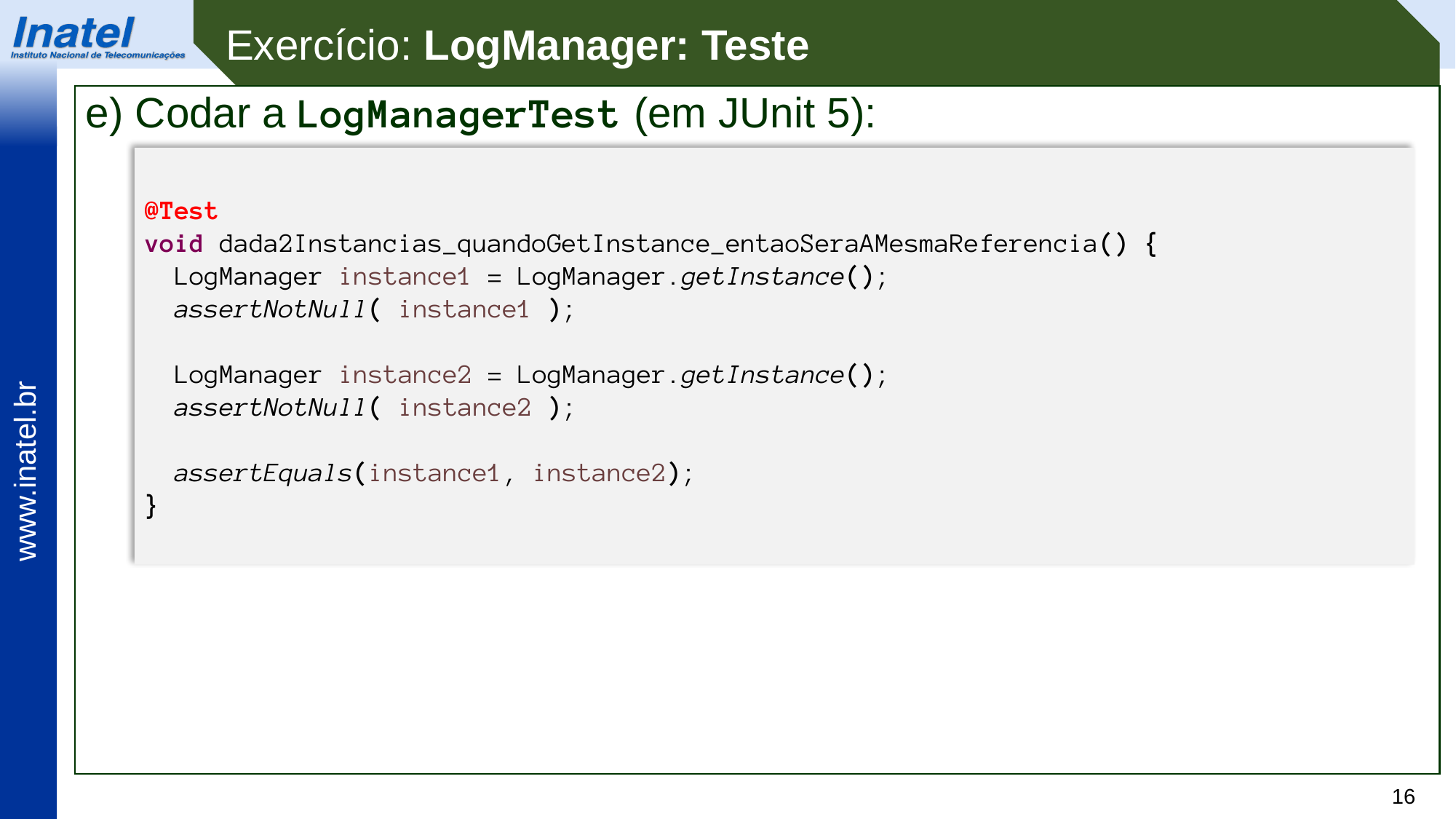

Exercício: LogManager: Teste
e) Codar a LogManagerTest (em JUnit 5):
@Test
void dada2Instancias_quandoGetInstance_entaoSeraAMesmaReferencia() {
  LogManager instance1 = LogManager.getInstance();
  assertNotNull( instance1 );

  LogManager instance2 = LogManager.getInstance();
  assertNotNull( instance2 );

  assertEquals(instance1, instance2);
}